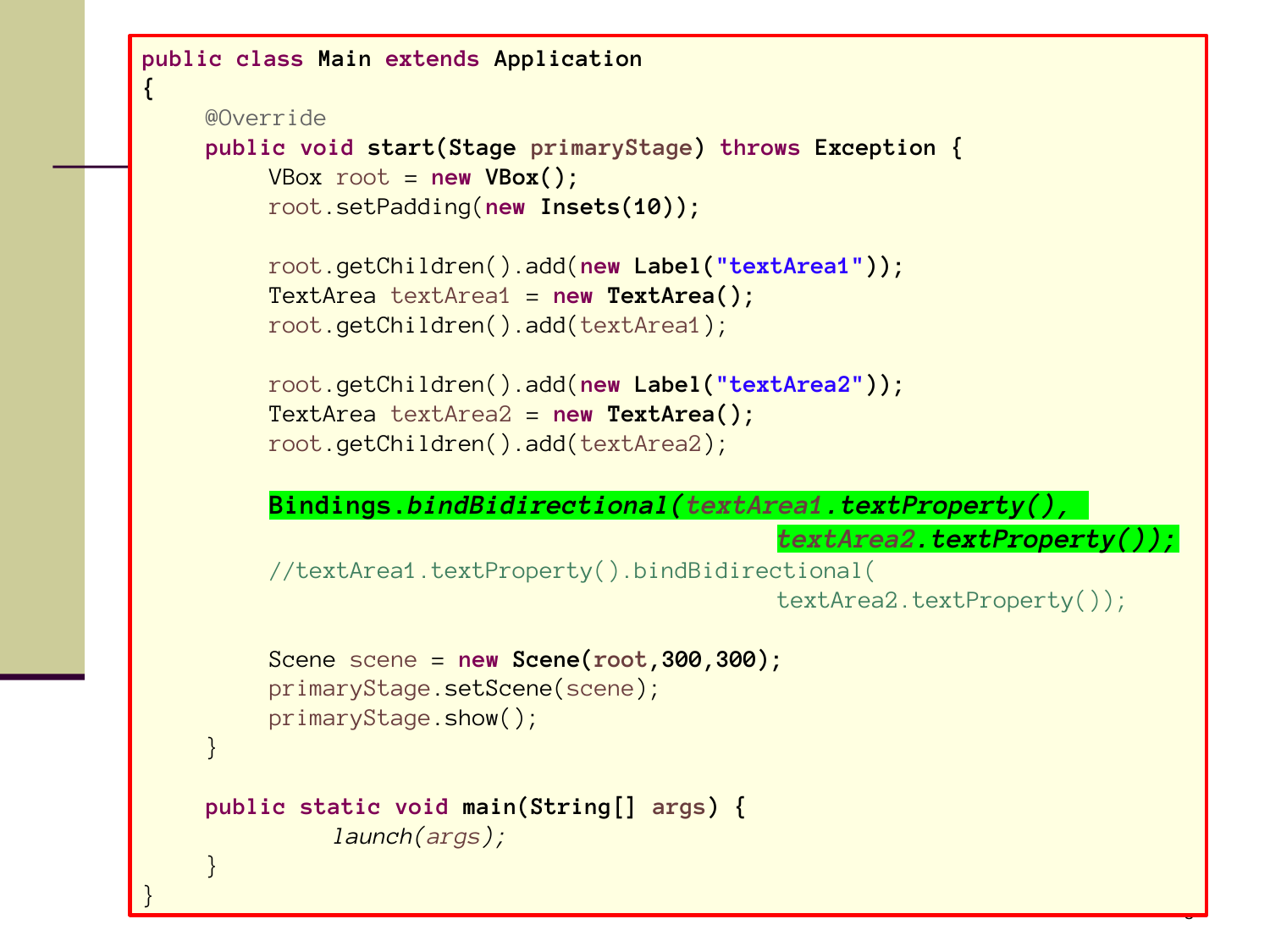

public class Main extends Application
{
@Override
public void start(Stage primaryStage) throws Exception {
VBox root = new VBox();
root.setPadding(new Insets(10));

root.getChildren().add(new Label("textArea1"));
TextArea textArea1 = new TextArea();
root.getChildren().add(textArea1);

root.getChildren().add(new Label("textArea2"));
TextArea textArea2 = new TextArea();
root.getChildren().add(textArea2);

Bindings.bindBidirectional(textArea1.textProperty(),
				textArea2.textProperty());
//textArea1.textProperty().bindBidirectional(
				textArea2.textProperty());

Scene scene = new Scene(root,300,300);
primaryStage.setScene(scene);
primaryStage.show();
}

public static void main(String[] args) {
	launch(args);
}
}

8